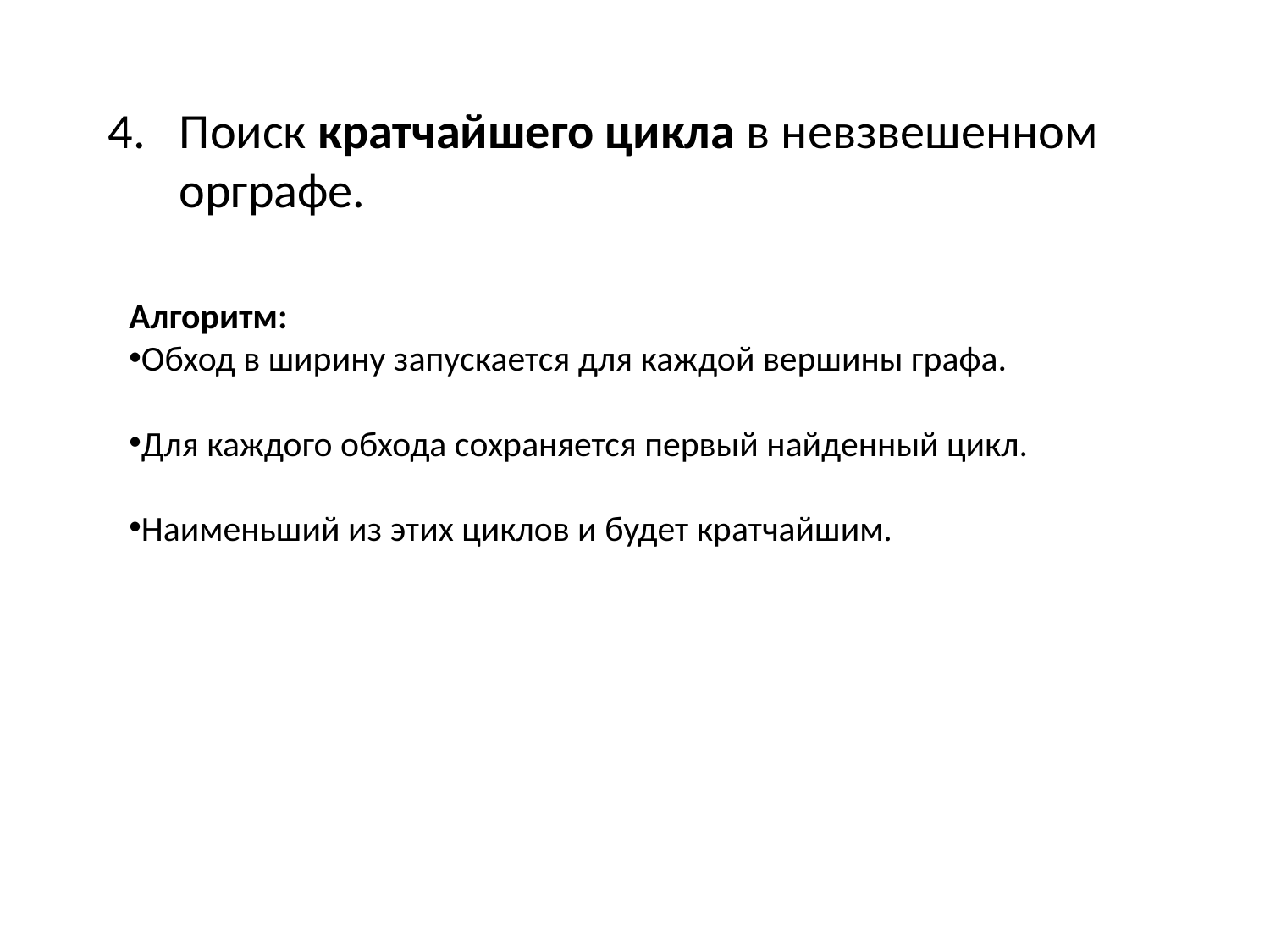

Поиск кратчайшего цикла в невзвешенном орграфе.
Алгоритм:
Обход в ширину запускается для каждой вершины графа.

Для каждого обхода сохраняется первый найденный цикл.

Наименьший из этих циклов и будет кратчайшим.